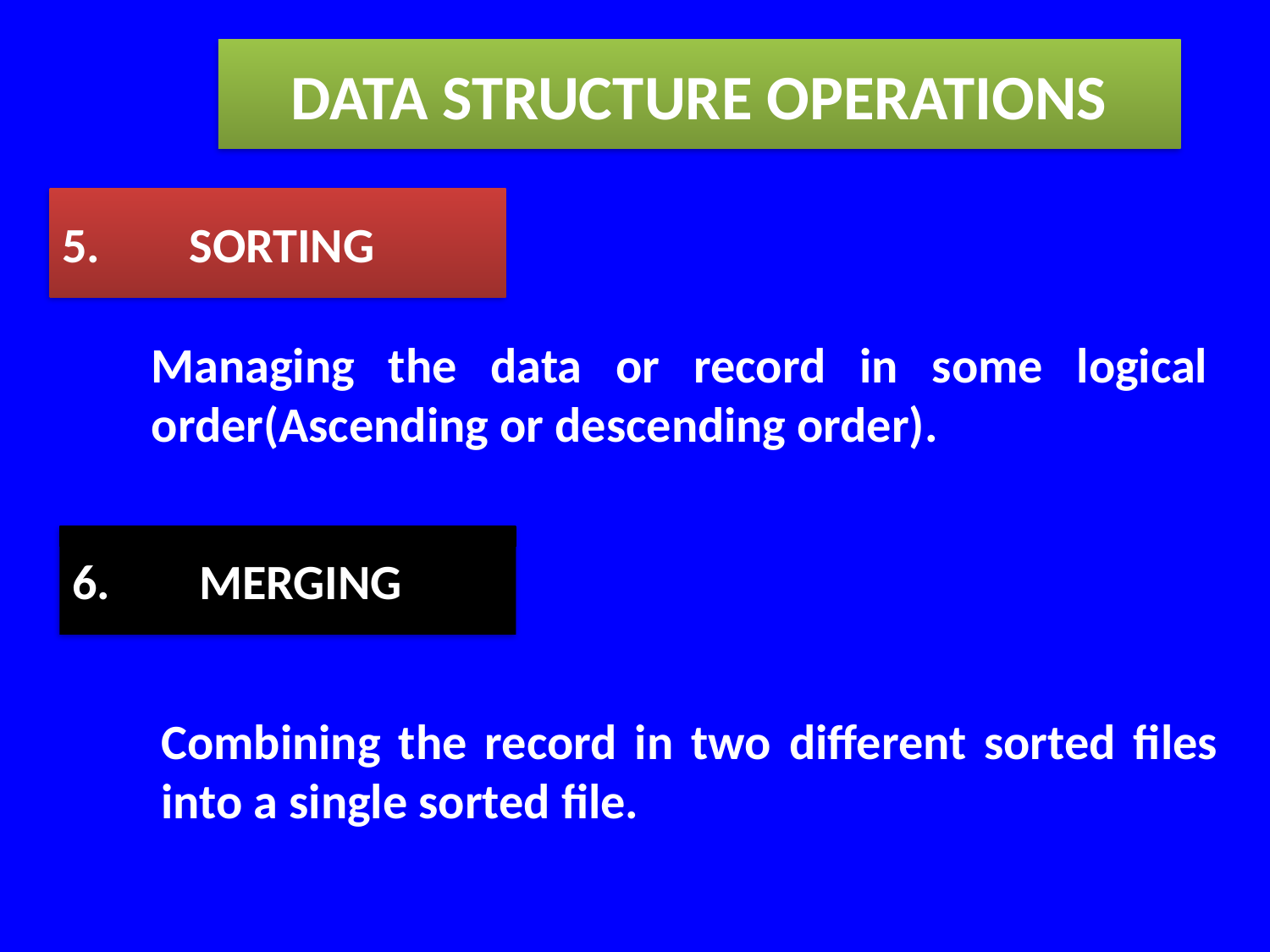

# DATA STRUCTURE OPERATIONS
5.	SORTING
Managing the data or record in some logical order(Ascending or descending order).
6.	MERGING
Combining the record in two different sorted files into a single sorted file.